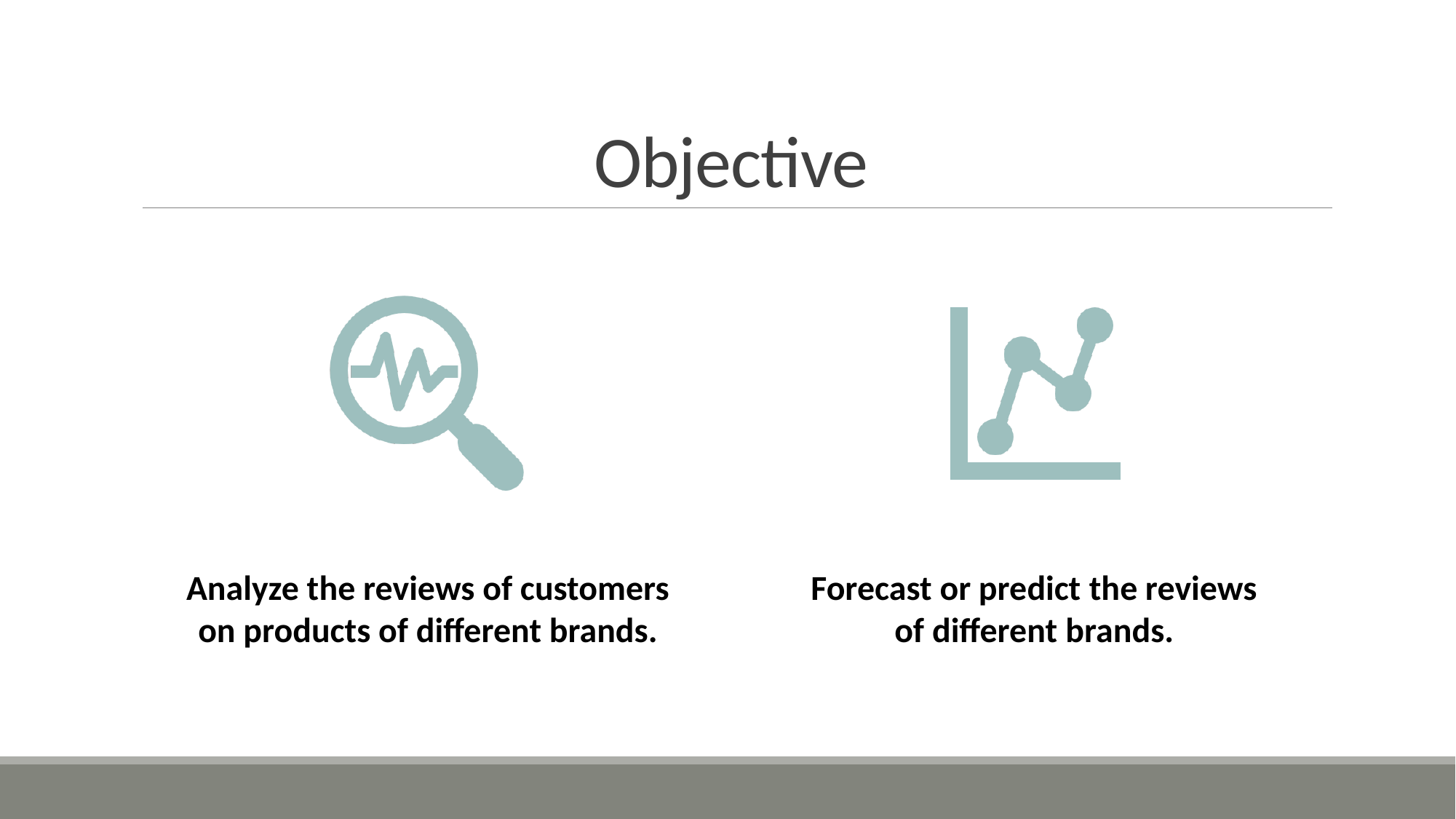

# Objective
Analyze the reviews of customers on products of different brands.
Forecast or predict the reviews of different brands.